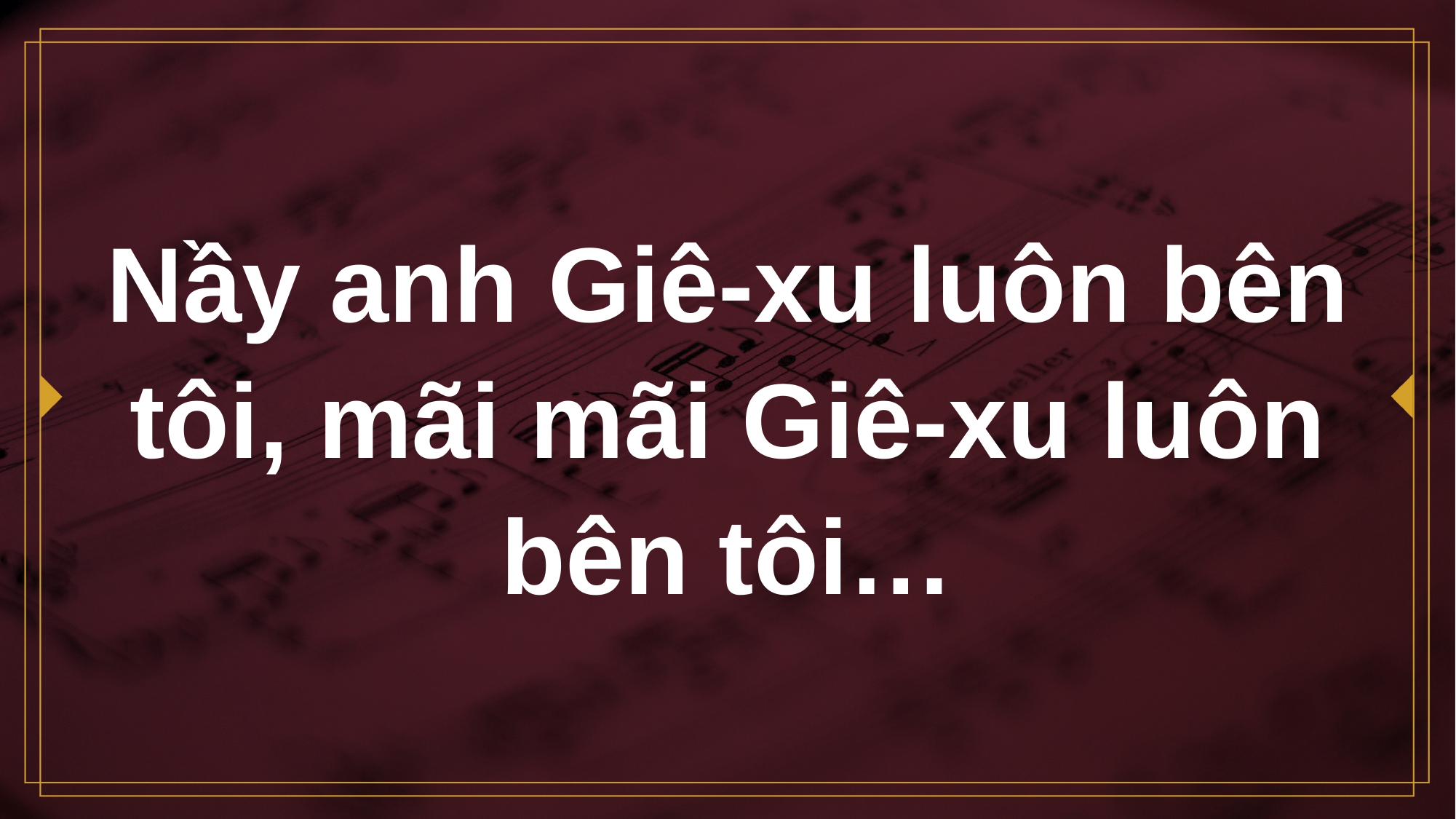

# Nầy anh Giê-xu luôn bên tôi, mãi mãi Giê-xu luôn bên tôi…